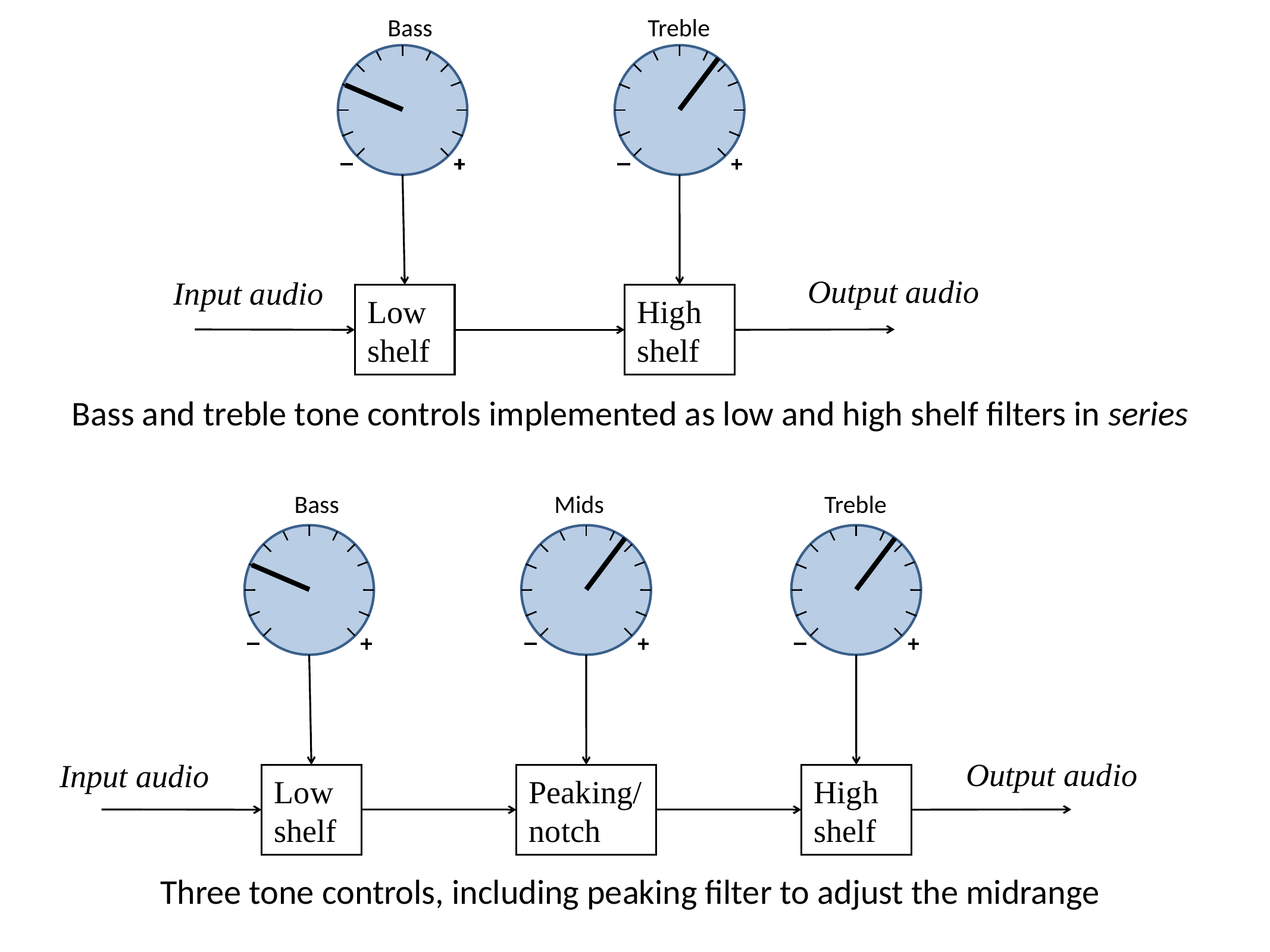

Bass
Treble

Output audio
Input audio
Low shelf
High shelf
Bass and treble tone controls implemented as low and high shelf filters in series
Mids
Bass
Treble

Output audio
Input audio
Peaking/ notch
Low shelf
High shelf
# Three tone controls, including peaking filter to adjust the midrange